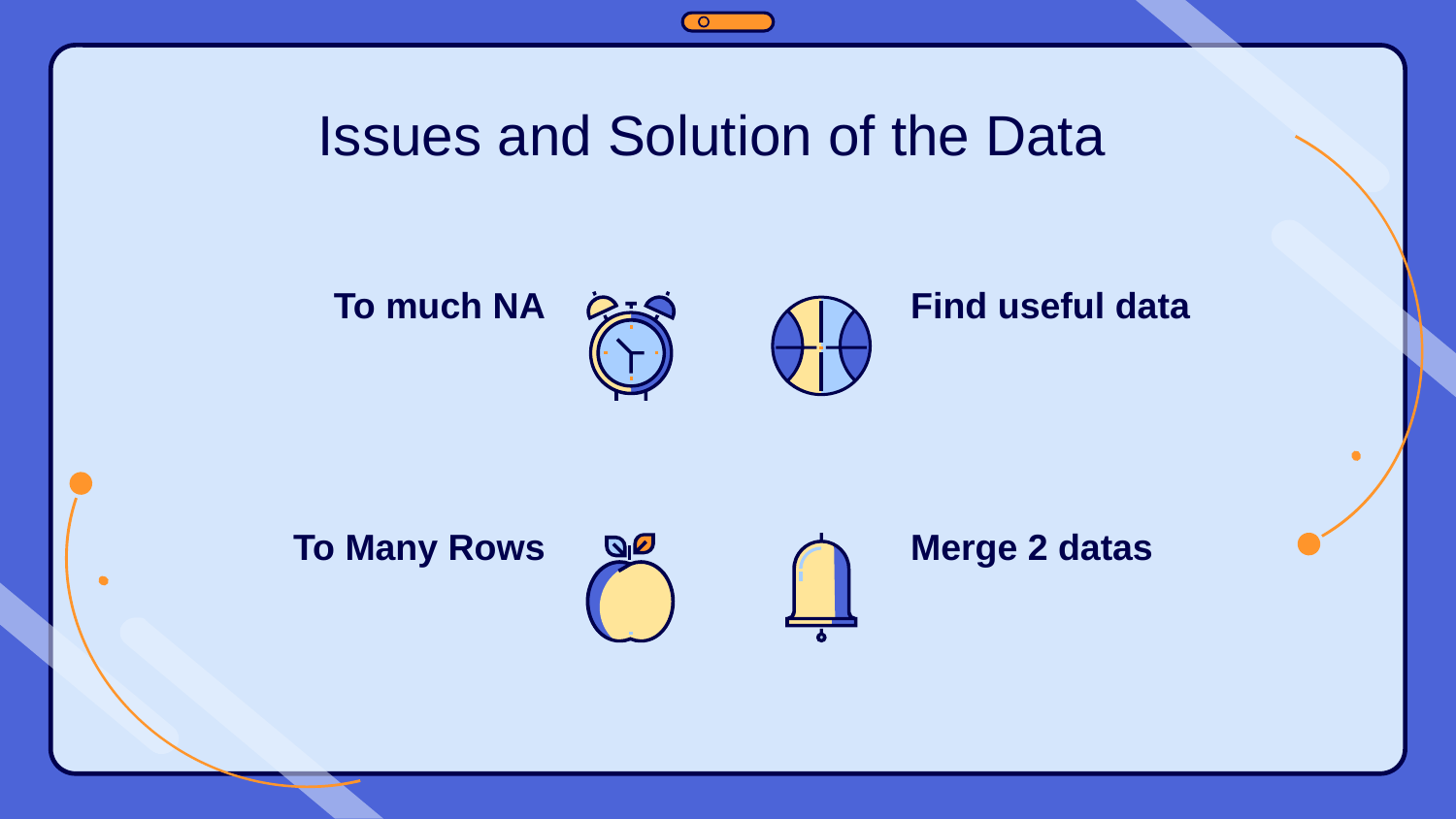

# Issues and Solution of the Data
To much NA
Find useful data

To Many Rows
Merge 2 datas